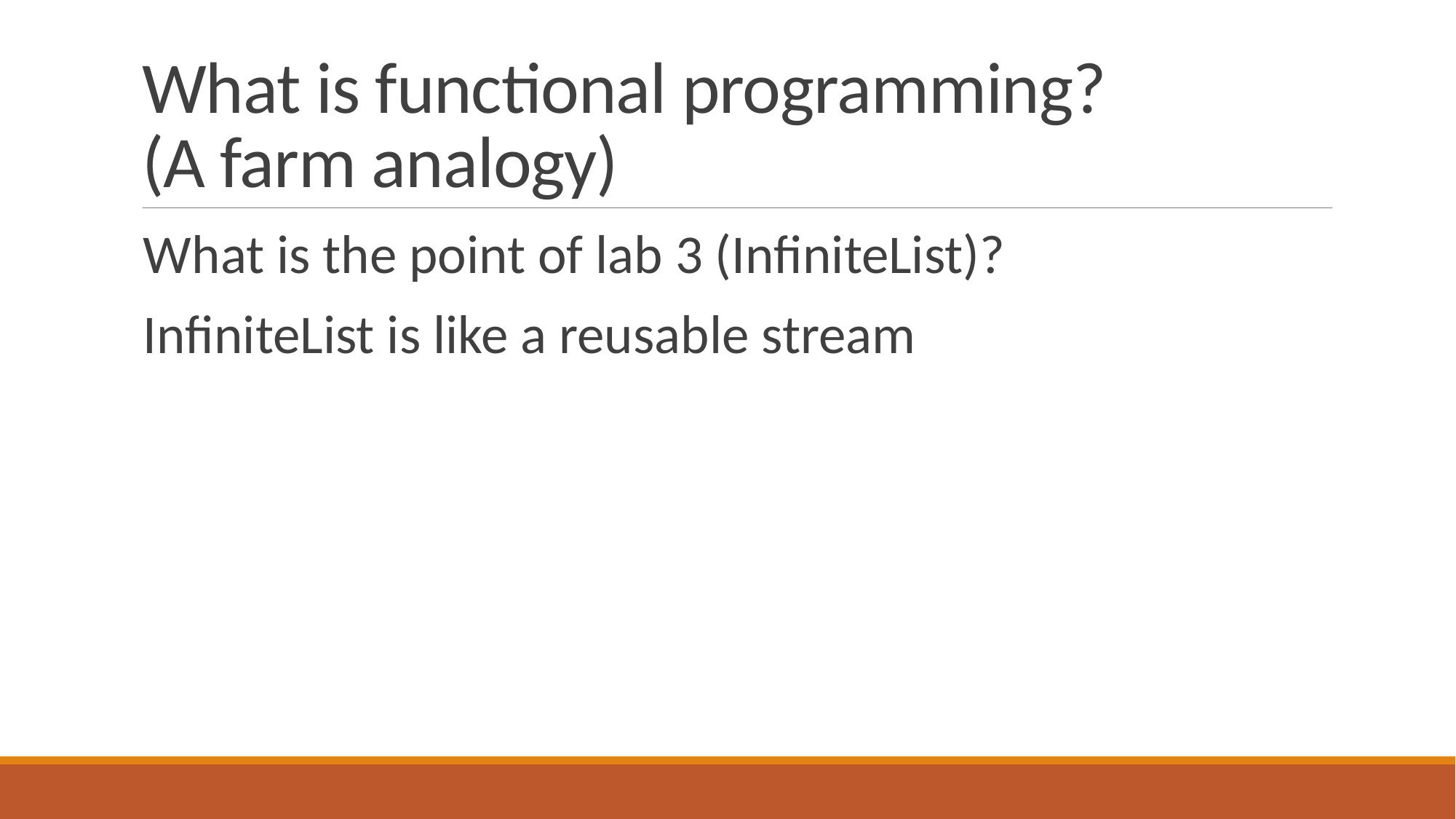

# What is functional programming? (A farm analogy)
What is the point of lab 3 (InfiniteList)?
InfiniteList is like a reusable stream